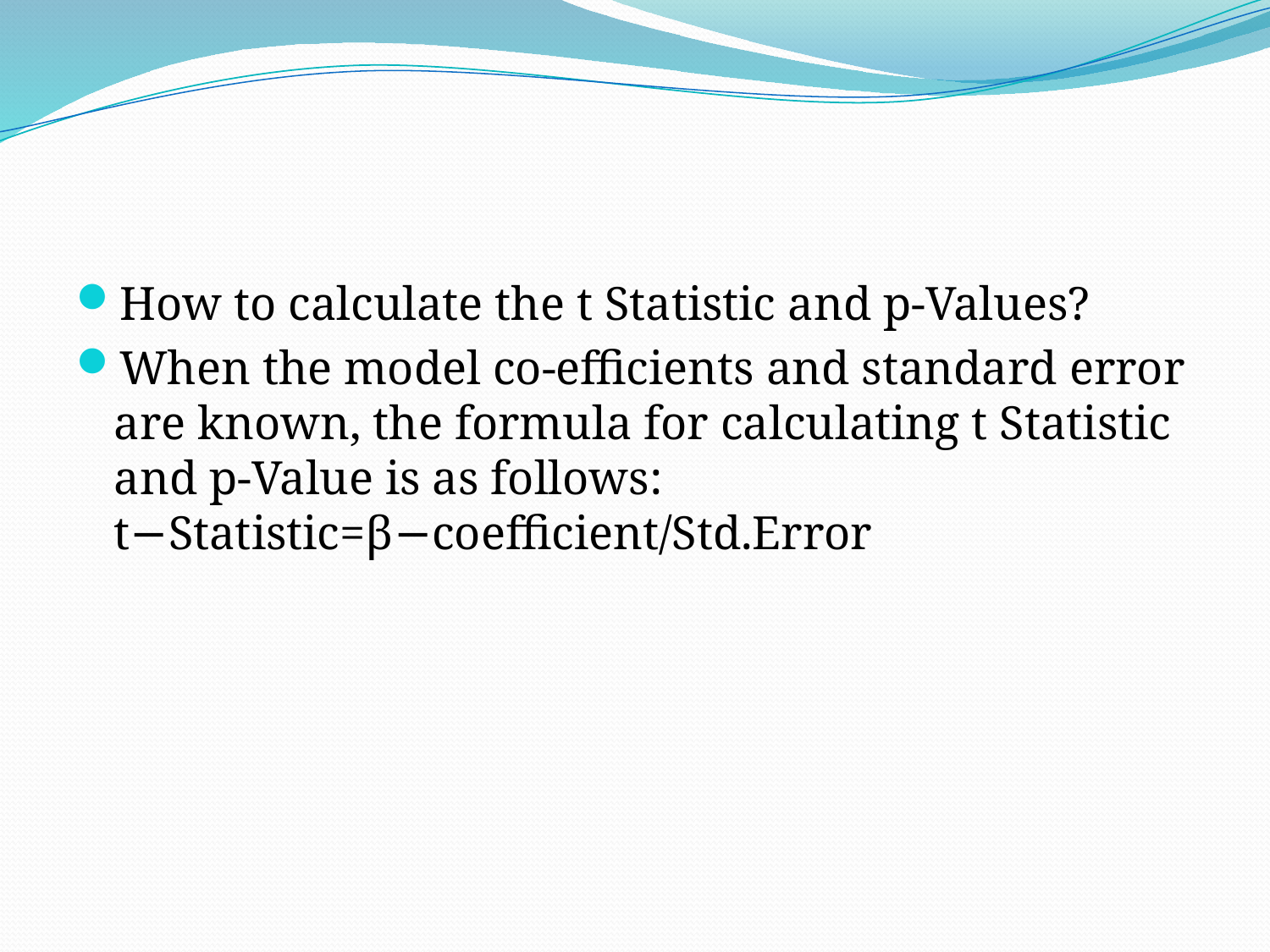

#
How to calculate the t Statistic and p-Values?
When the model co-efficients and standard error are known, the formula for calculating t Statistic and p-Value is as follows: 
t−Statistic=β−coefficient/Std.Error